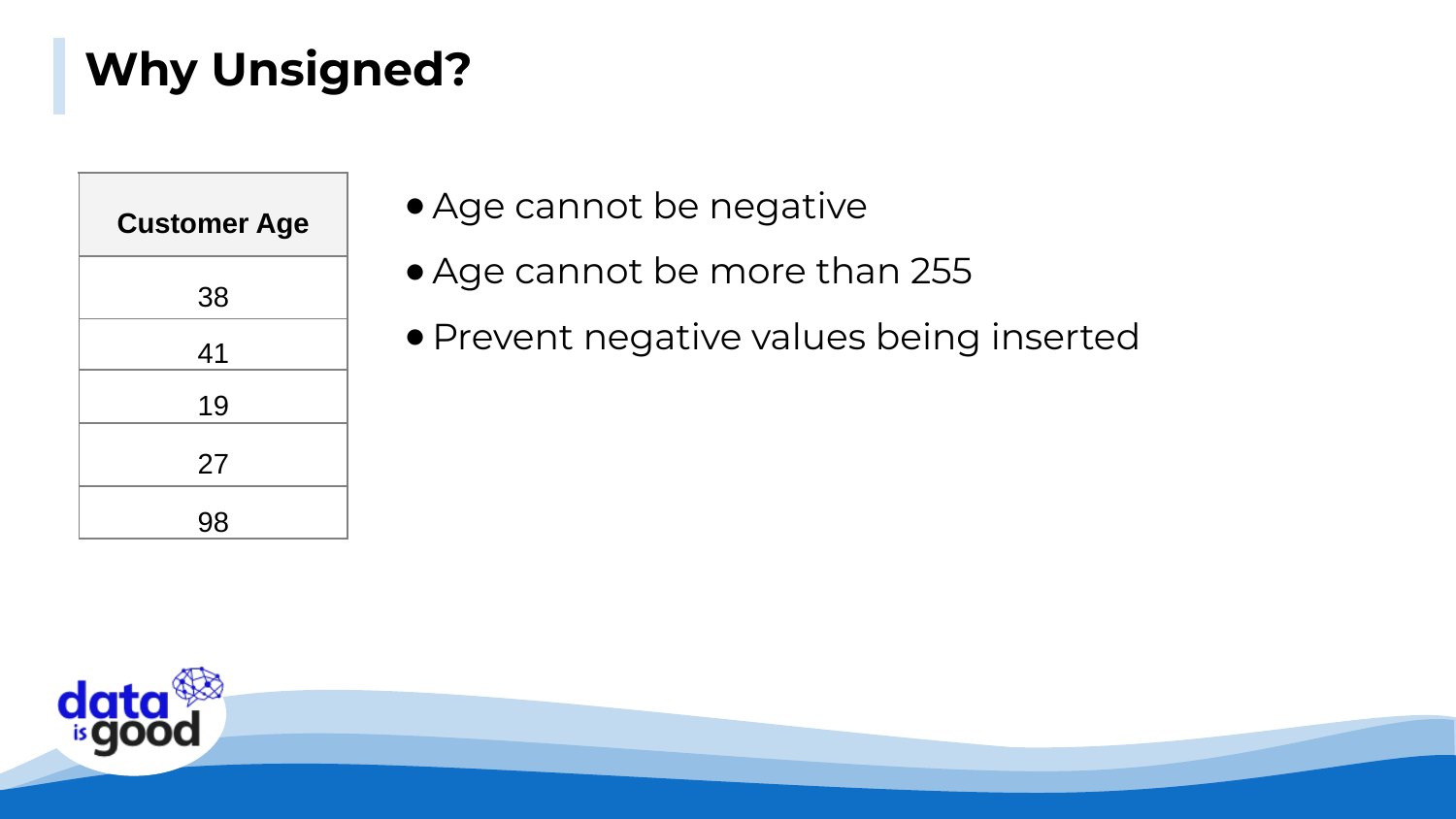

Why Unsigned?
Age cannot be negative
Age cannot be more than 255
Prevent negative values being inserted
| Customer Age |
| --- |
| 38 |
| 41 |
| 19 |
| 27 |
| 98 |